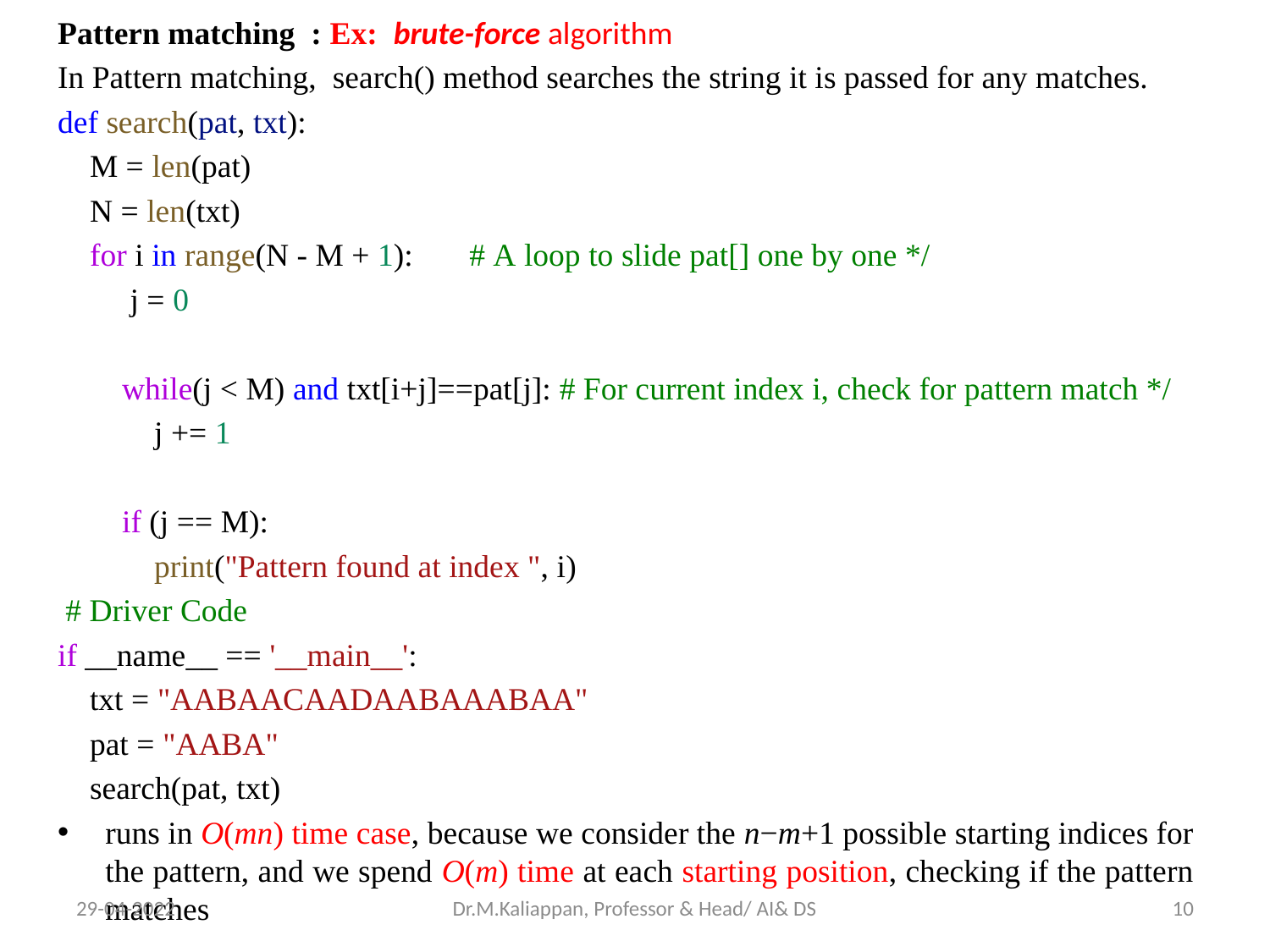

Pattern matching  : Ex:  brute-force algorithm
In Pattern matching,  search() method searches the string it is passed for any matches.
def search(pat, txt):
    M = len(pat)
    N = len(txt)
    for i in range(N - M + 1):       # A loop to slide pat[] one by one */
         j = 0

        while(j < M) and txt[i+j]==pat[j]: # For current index i, check for pattern match */
            j += 1

        if (j == M):
            print("Pattern found at index ", i)
 # Driver Code
if __name__ == '__main__':
    txt = "AABAACAADAABAAABAA"
    pat = "AABA"
    search(pat, txt)
runs in O(mn) time case, because we consider the n−m+1 possible starting indices for the pattern, and we spend O(m) time at each starting position, checking if the pattern matches
29-04-2022
Dr.M.Kaliappan, Professor & Head/ AI& DS
10